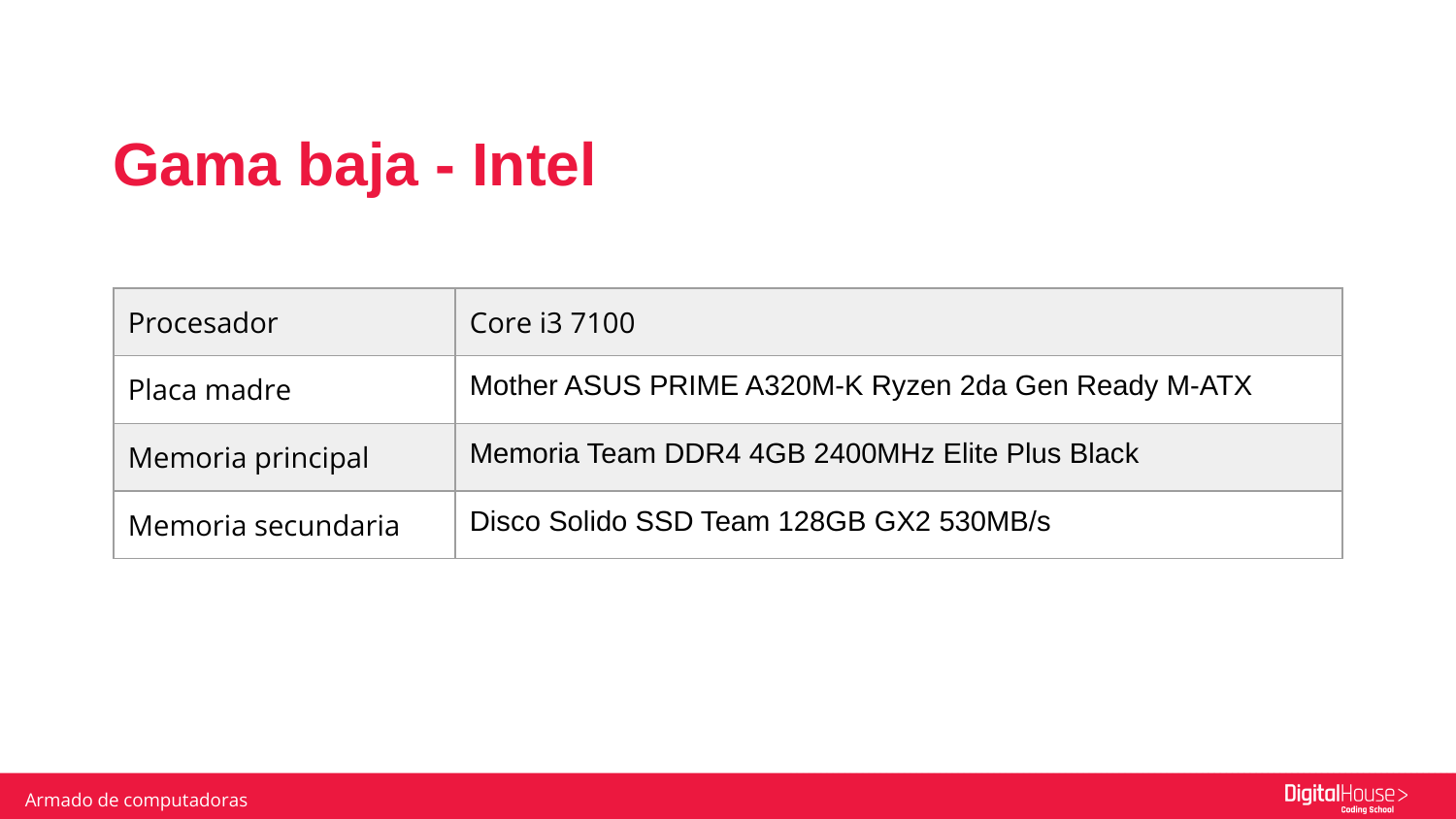

Gama baja - Intel

| Procesador | Core i3 7100 |
| --- | --- |
| Placa madre | Mother ASUS PRIME A320M-K Ryzen 2da Gen Ready M-ATX |
| Memoria principal | Memoria Team DDR4 4GB 2400MHz Elite Plus Black |
| Memoria secundaria | Disco Solido SSD Team 128GB GX2 530MB/s |